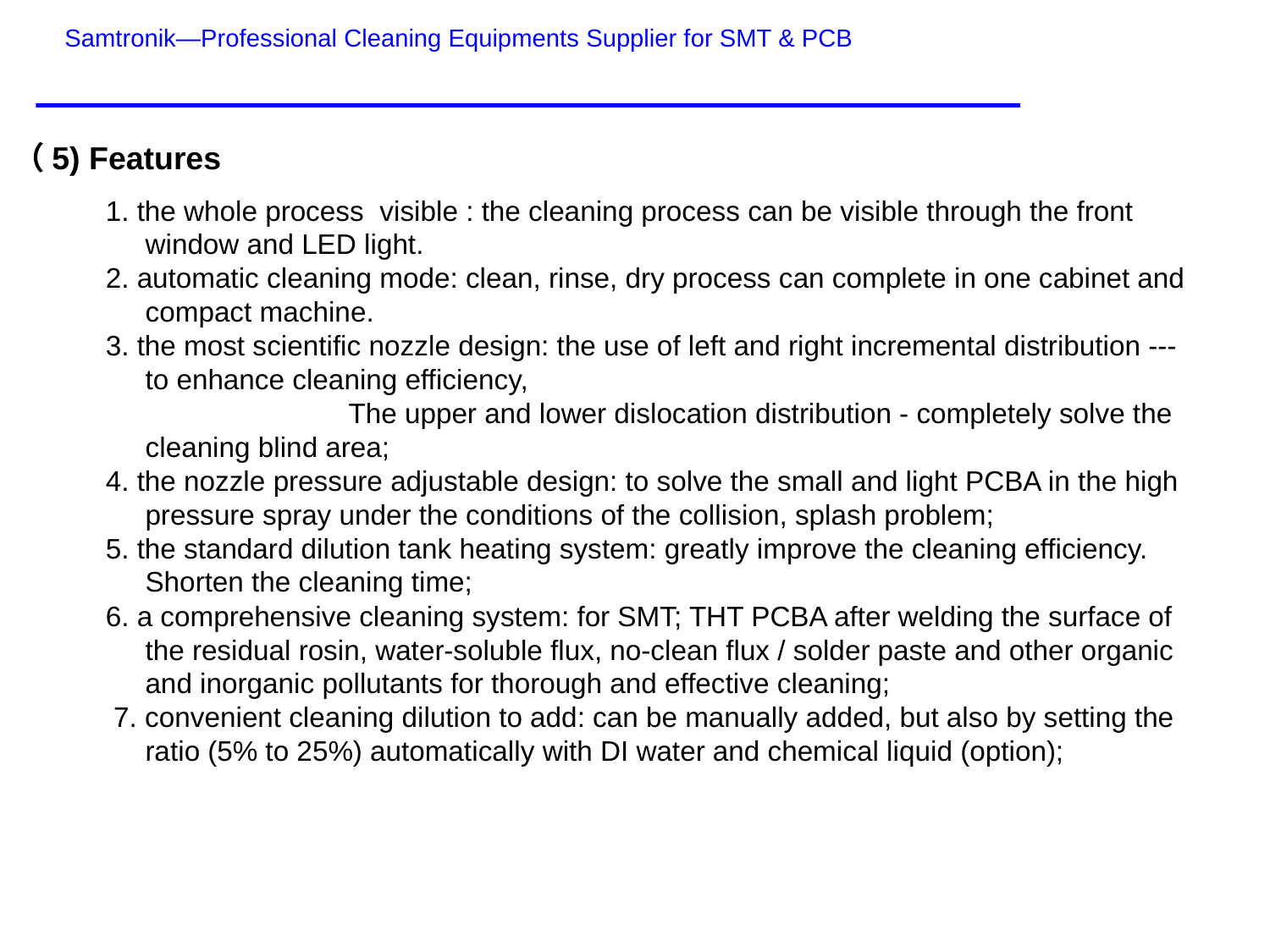

Samtronik—Professional Cleaning Equipments Supplier for SMT & PCB

（5) Features
1. the whole process  visible : the cleaning process can be visible through the front window and LED light.
2. automatic cleaning mode: clean, rinse, dry process can complete in one cabinet and compact machine.
3. the most scientific nozzle design: the use of left and right incremental distribution --- to enhance cleaning efficiency,
                               The upper and lower dislocation distribution - completely solve the cleaning blind area;
4. the nozzle pressure adjustable design: to solve the small and light PCBA in the high pressure spray under the conditions of the collision, splash problem;
5. the standard dilution tank heating system: greatly improve the cleaning efficiency. Shorten the cleaning time;
6. a comprehensive cleaning system: for SMT; THT PCBA after welding the surface of the residual rosin, water-soluble flux, no-clean flux / solder paste and other organic and inorganic pollutants for thorough and effective cleaning;
 7. convenient cleaning dilution to add: can be manually added, but also by setting the ratio (5% to 25%) automatically with DI water and chemical liquid (option);